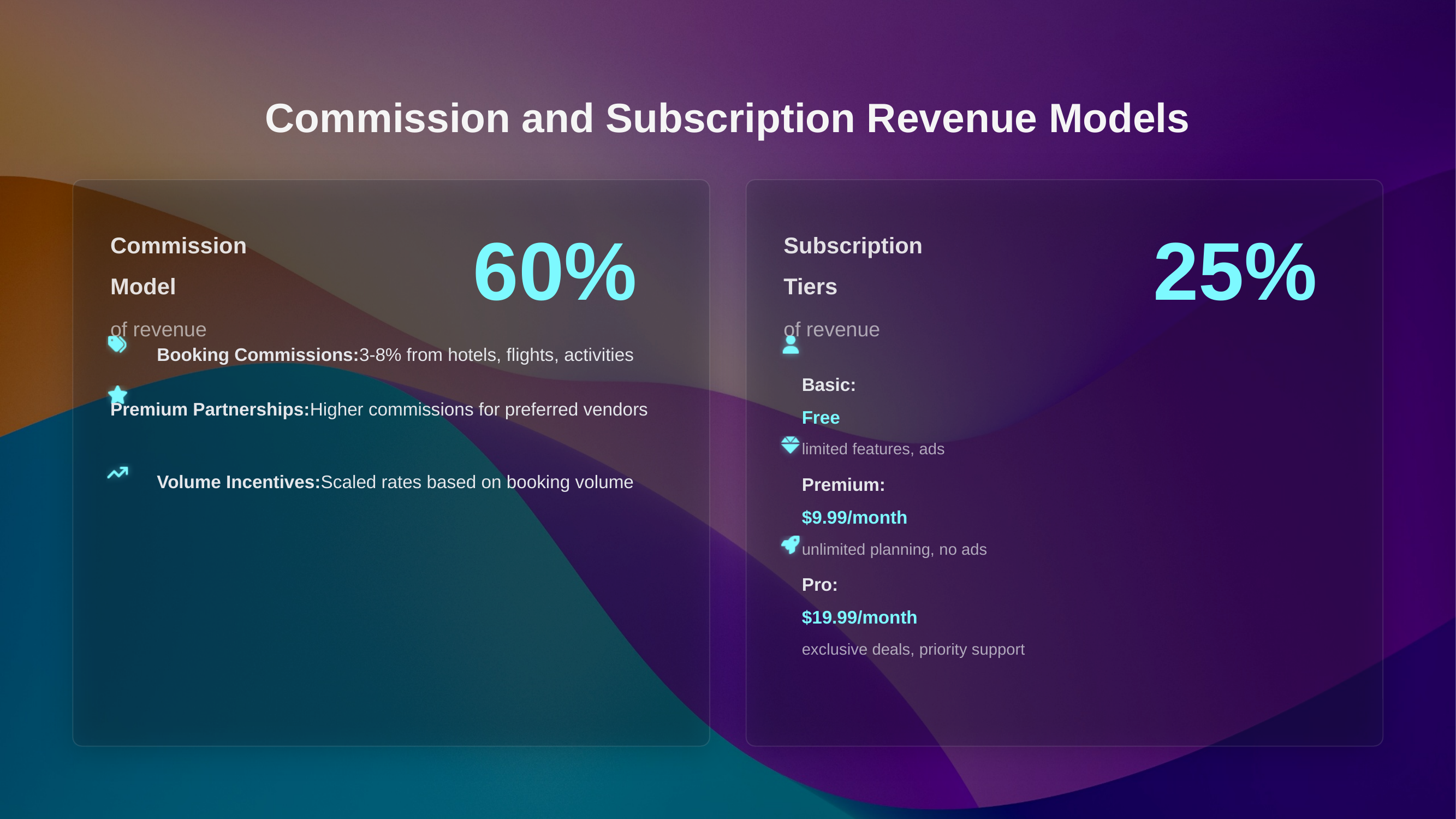

Commission and Subscription Revenue Models

Commission Model
of revenue
60%

Subscription Tiers
of revenue
25%

Booking Commissions:3-8% from hotels, flights, activities

Basic:
Free
limited features, ads

Premium Partnerships:Higher commissions for preferred vendors

Premium:
$9.99/month
unlimited planning, no ads

Volume Incentives:Scaled rates based on booking volume

Pro:
$19.99/month
exclusive deals, priority support